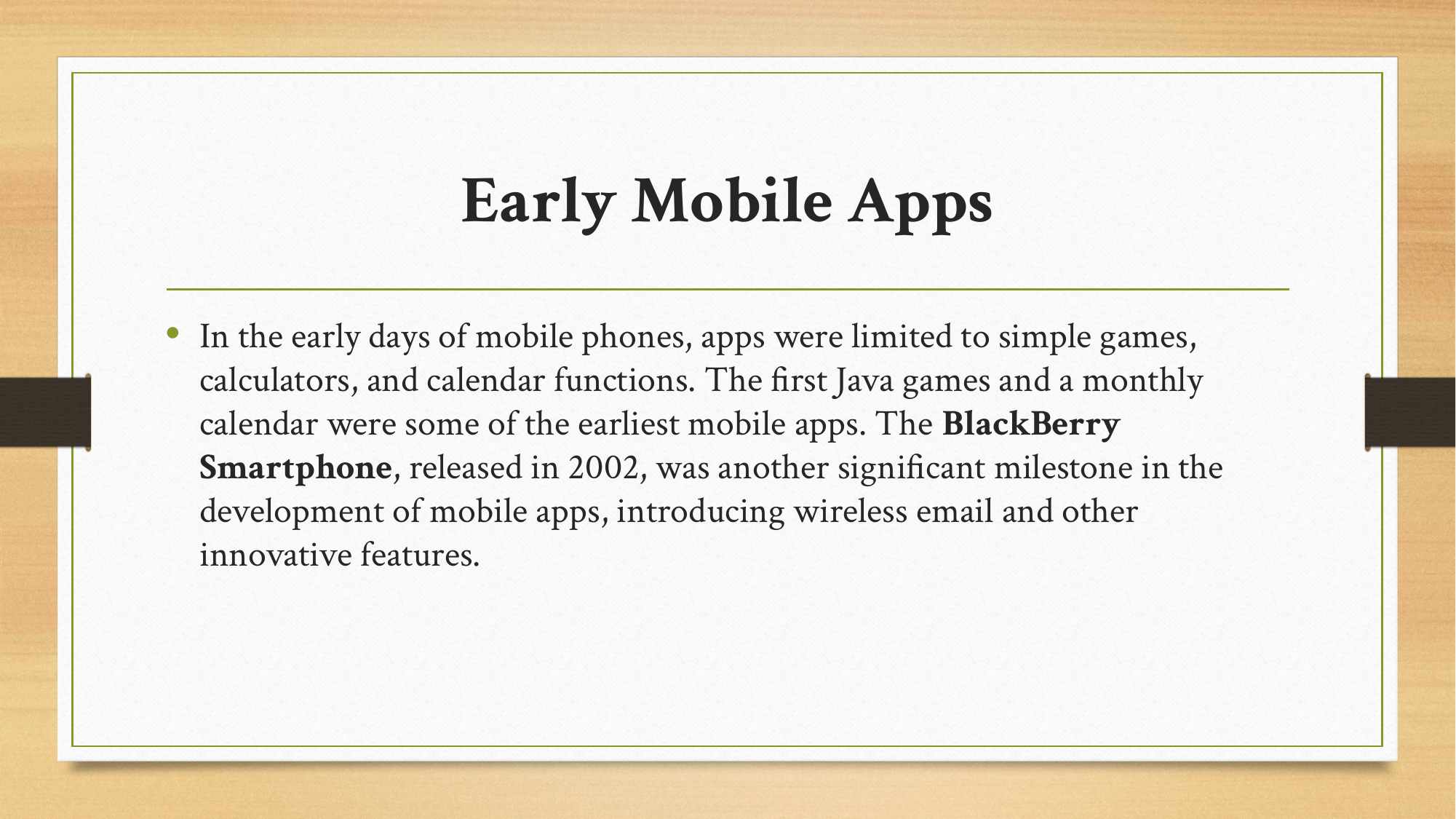

# Early Mobile Apps
In the early days of mobile phones, apps were limited to simple games, calculators, and calendar functions. The first Java games and a monthly calendar were some of the earliest mobile apps. The BlackBerry Smartphone, released in 2002, was another significant milestone in the development of mobile apps, introducing wireless email and other innovative features.